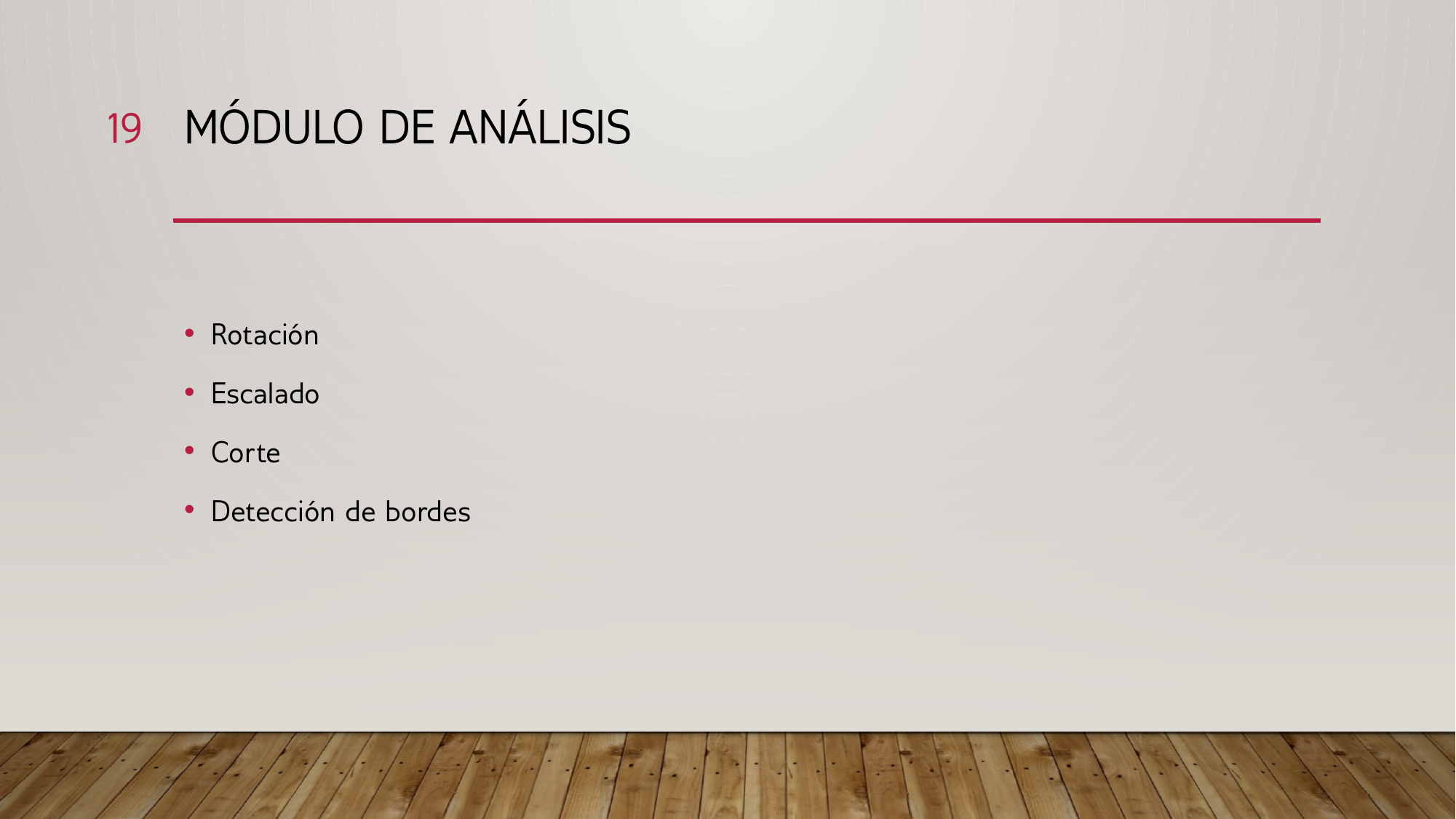

19
# Módulo de análisis
Rotación
Escalado
Corte
Detección de bordes